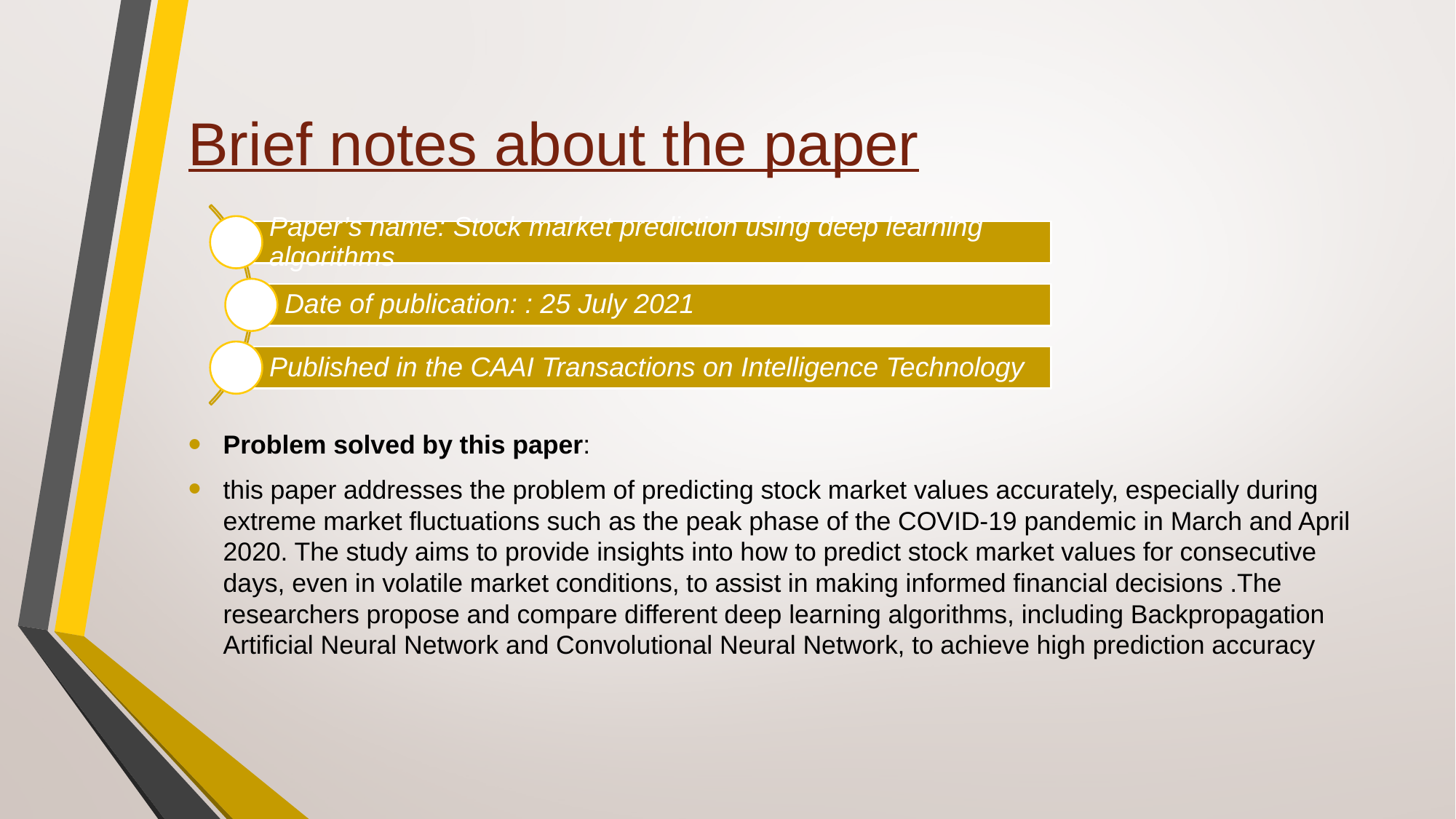

# Brief notes about the paper
Paper’s name: Stock market prediction using deep learning algorithms
Date of publication: : 25 July 2021
Published in the CAAI Transactions on Intelligence Technology

Problem solved by this paper:
this paper addresses the problem of predicting stock market values accurately, especially during extreme market fluctuations such as the peak phase of the COVID-19 pandemic in March and April 2020. The study aims to provide insights into how to predict stock market values for consecutive days, even in volatile market conditions, to assist in making informed financial decisions .The researchers propose and compare different deep learning algorithms, including Backpropagation Artificial Neural Network and Convolutional Neural Network, to achieve high prediction accuracy